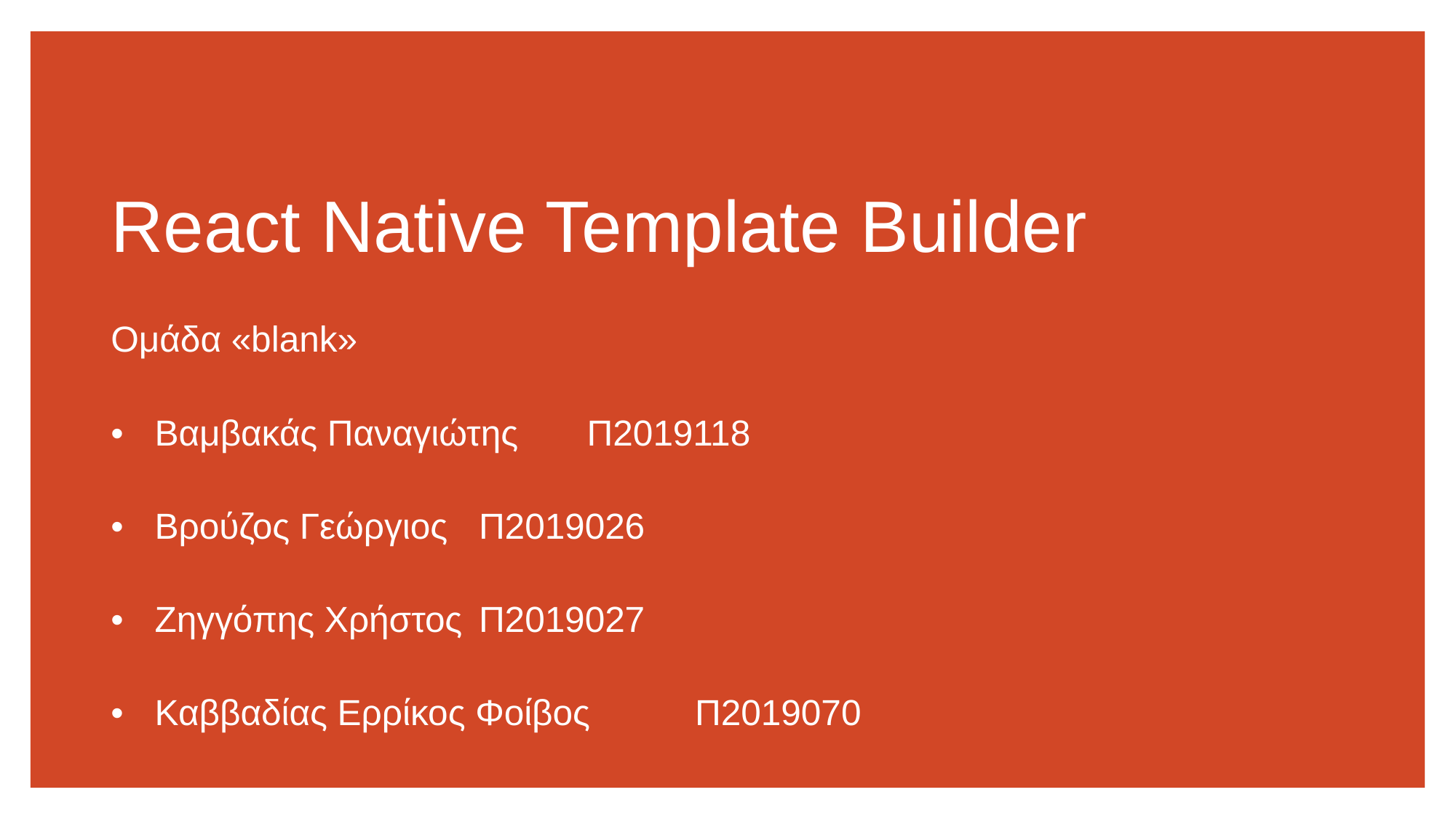

# React Native Template Builder
Ομάδα «blank»
Βαμβακάς Παναγιώτης 		Π2019118
Βρούζος Γεώργιος 			Π2019026
Ζηγγόπης Χρήστος			Π2019027
Καββαδίας Ερρίκος Φοίβος 	Π2019070